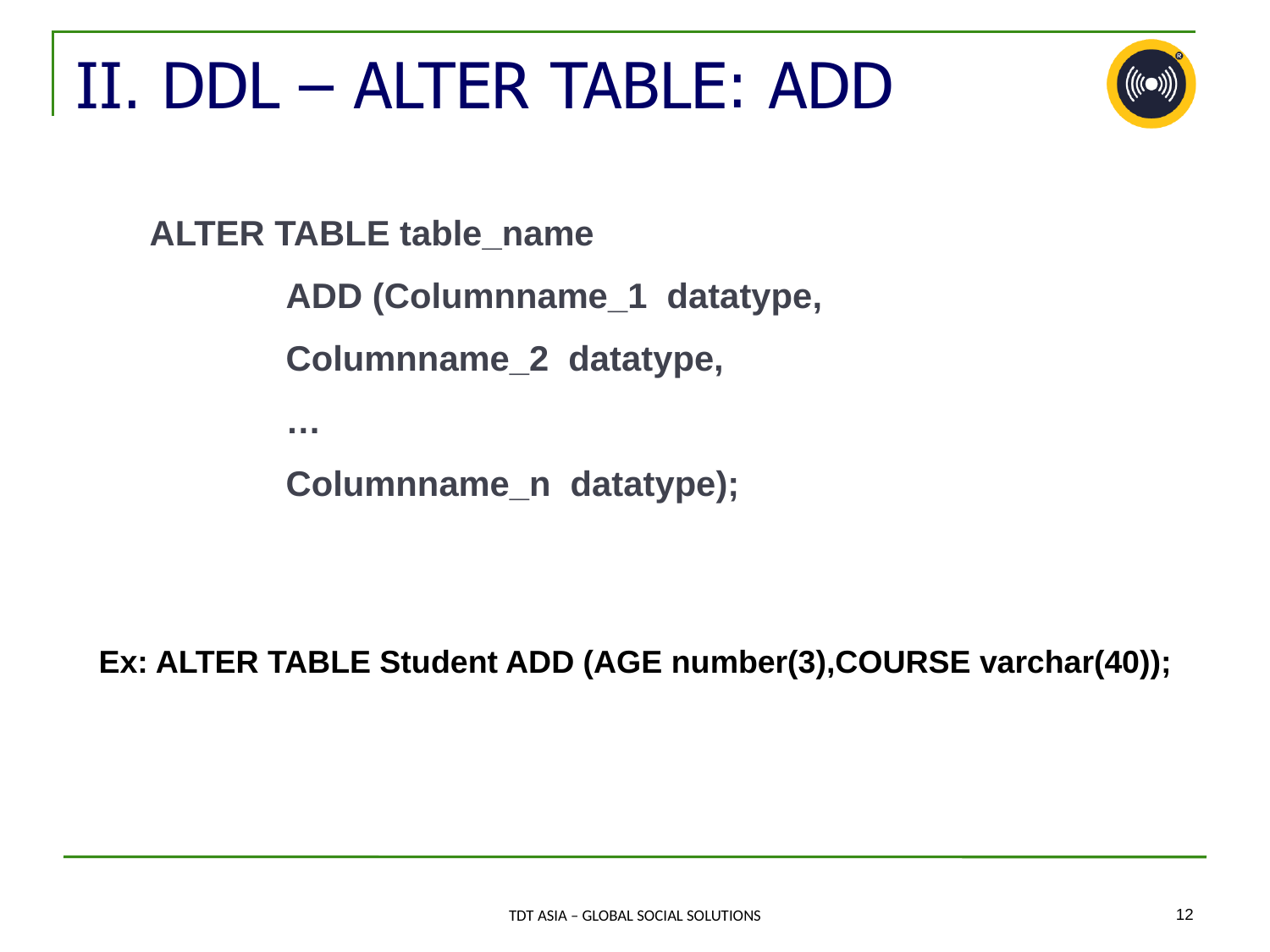

# II. DDL – ALTER TABLE: ADD
ALTER TABLE table_name
              ADD (Columnname_1  datatype,
              Columnname_2  datatype,
              …
              Columnname_n  datatype);
Ex: ALTER TABLE Student ADD (AGE number(3),COURSE varchar(40));
12
TDT ASIA – GLOBAL SOCIAL SOLUTIONS